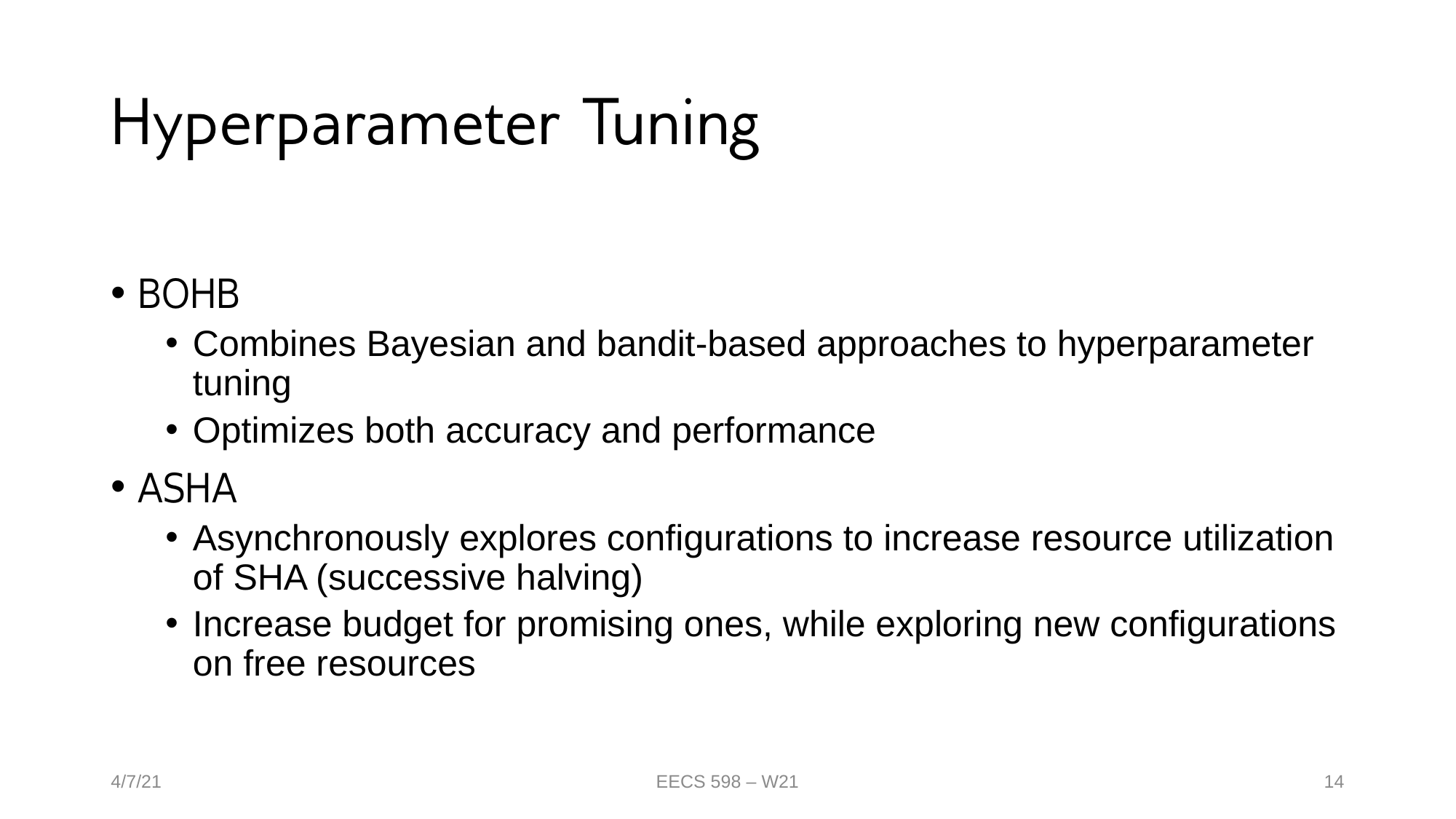

# Hyperparameter Tuning
BOHB
Combines Bayesian and bandit-based approaches to hyperparameter tuning
Optimizes both accuracy and performance
ASHA
Asynchronously explores configurations to increase resource utilization of SHA (successive halving)
Increase budget for promising ones, while exploring new configurations on free resources
4/7/21
EECS 598 – W21
14